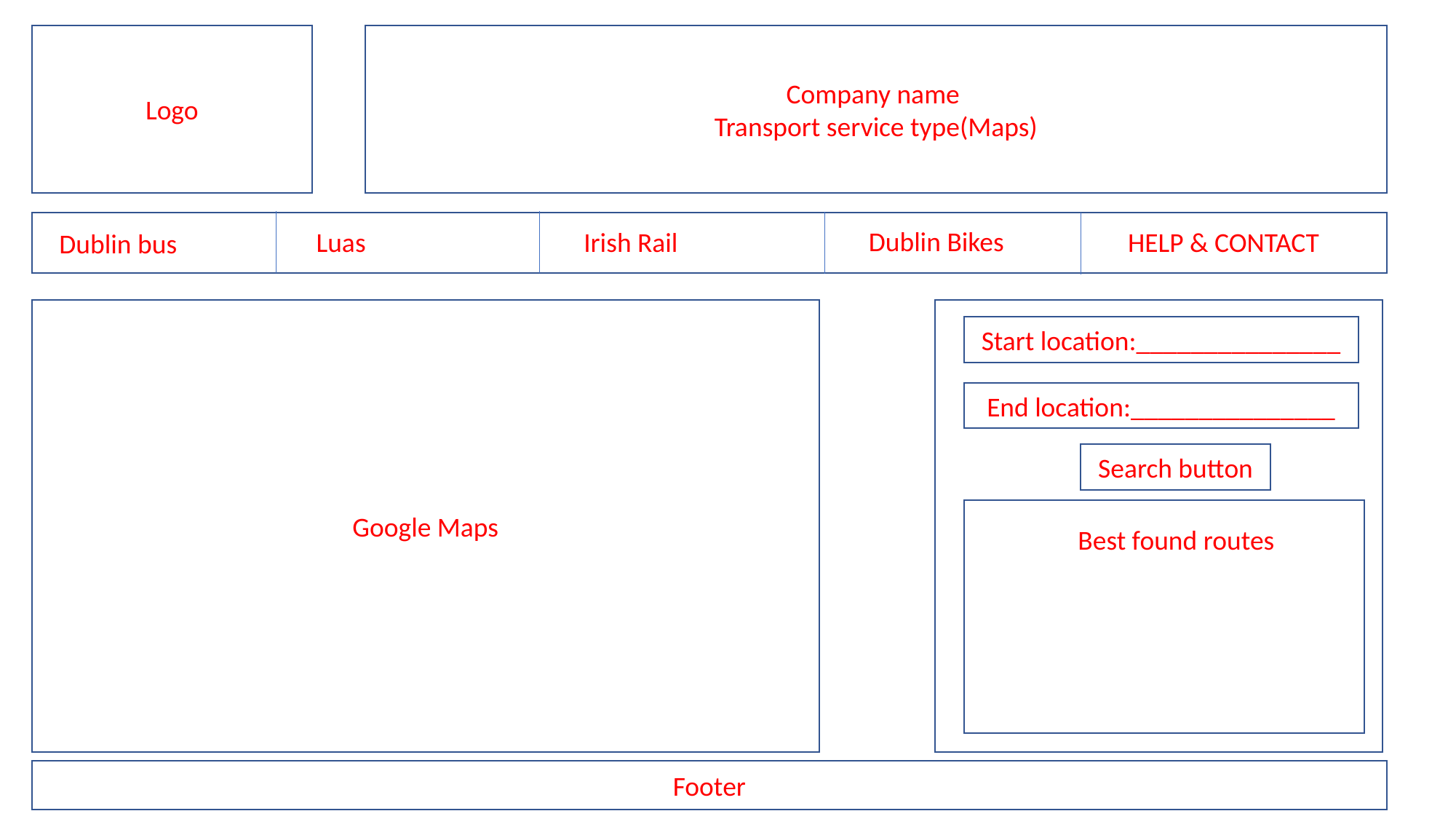

Logo
Company name
Transport service type(Maps)

Dublin Bikes
Luas
Irish Rail
HELP & CONTACT

Dublin bus
Google Maps

Start location:_______________
End location:_______________
Search button

Best found routes
Footer